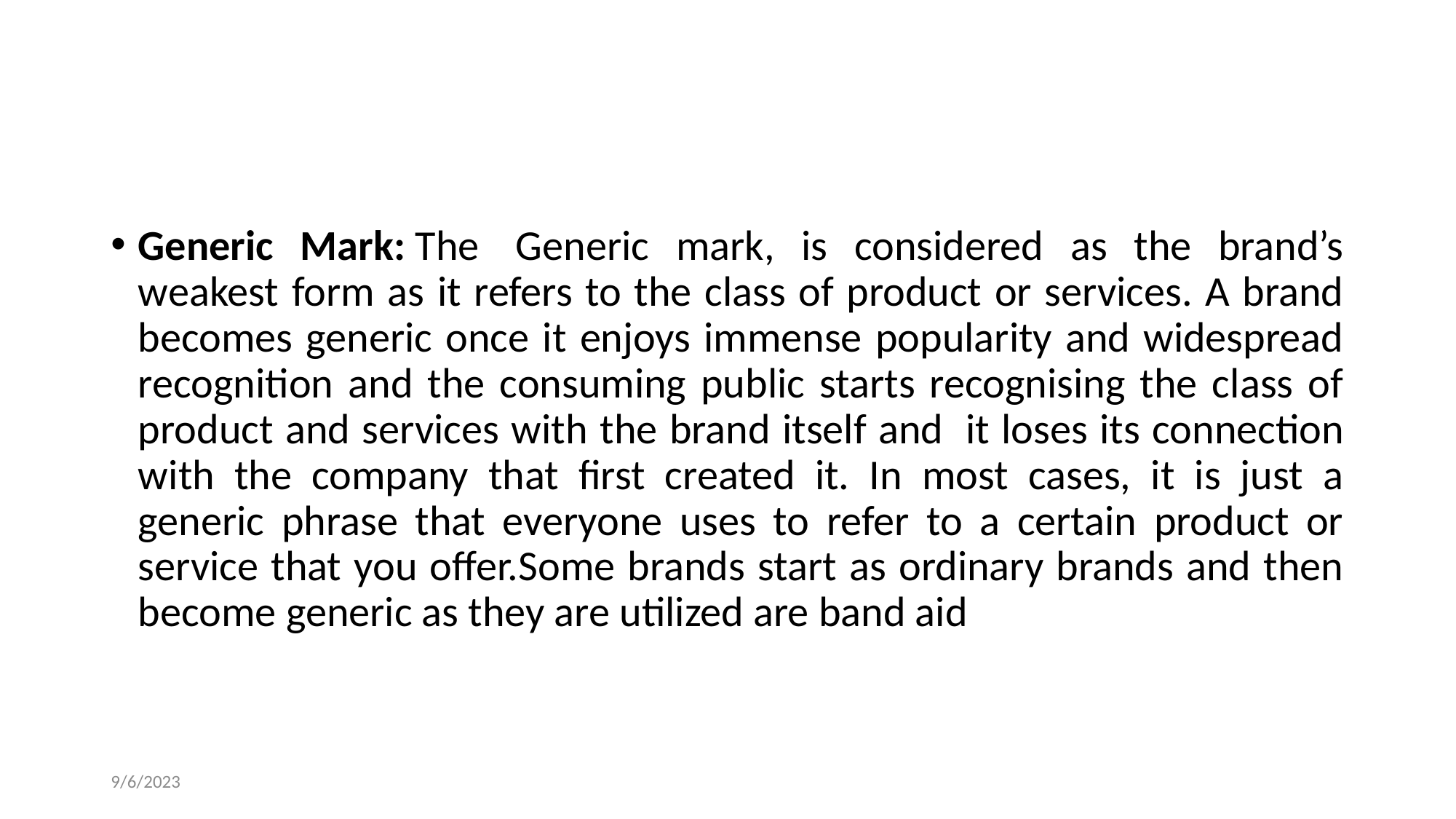

#
Generic Mark: The  Generic mark, is considered as the brand’s weakest form as it refers to the class of product or services. A brand becomes generic once it enjoys immense popularity and widespread recognition and the consuming public starts recognising the class of product and services with the brand itself and  it loses its connection with the company that first created it. In most cases, it is just a generic phrase that everyone uses to refer to a certain product or service that you offer.Some brands start as ordinary brands and then become generic as they are utilized are band aid

9/6/2023